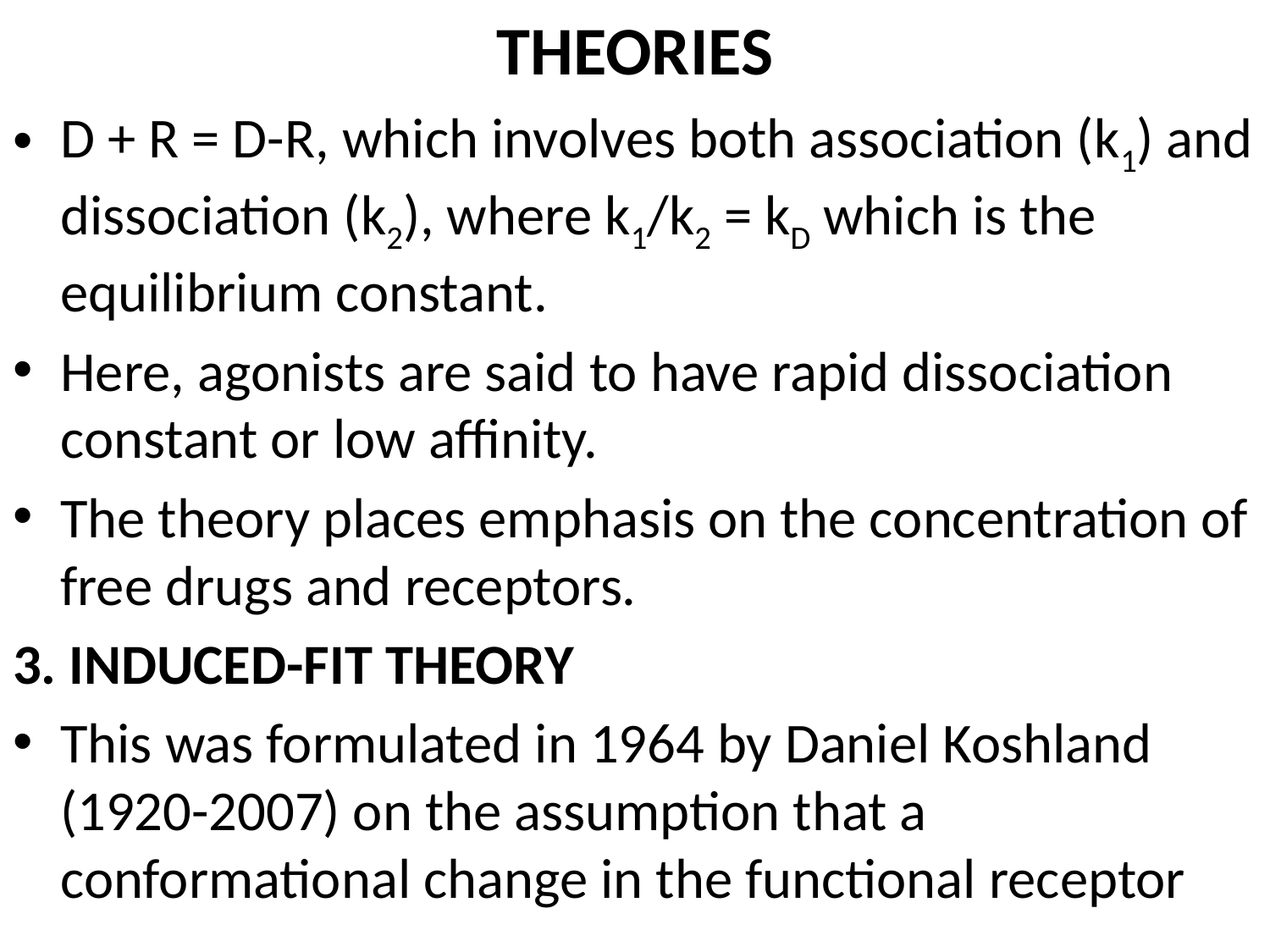

# THEORIES
D + R = D-R, which involves both association (k1) and dissociation (k2), where k1/k2 = kD which is the equilibrium constant.
Here, agonists are said to have rapid dissociation constant or low affinity.
The theory places emphasis on the concentration of free drugs and receptors.
3. INDUCED-FIT THEORY
This was formulated in 1964 by Daniel Koshland (1920-2007) on the assumption that a conformational change in the functional receptor